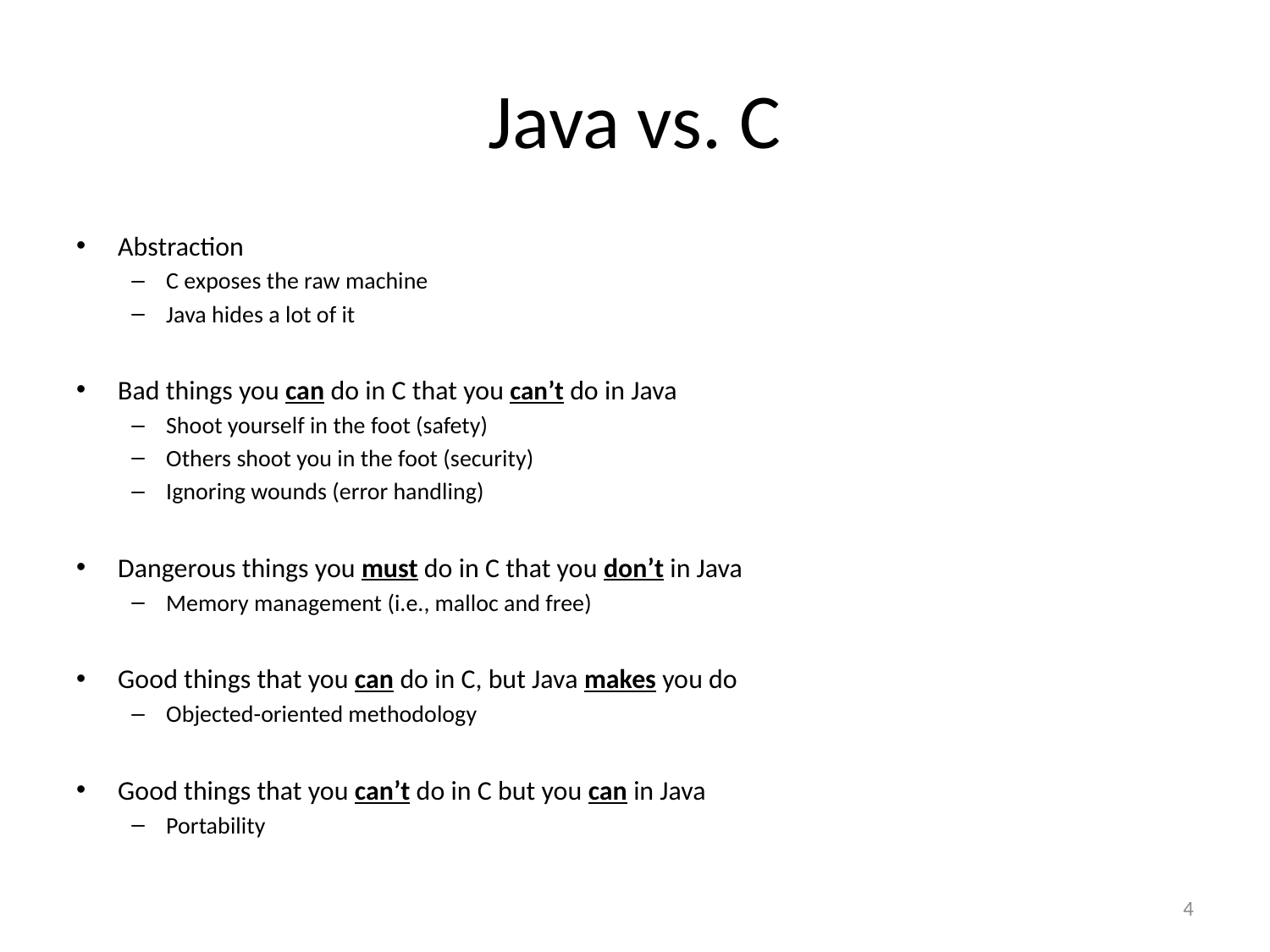

# Java vs. C
Abstraction
C exposes the raw machine
Java hides a lot of it

Bad things you can do in C that you can’t do in Java
Shoot yourself in the foot (safety)
Others shoot you in the foot (security)
Ignoring wounds (error handling)

Dangerous things you must do in C that you don’t in Java
Memory management (i.e., malloc and free)

Good things that you can do in C, but Java makes you do
Objected-oriented methodology

Good things that you can’t do in C but you can in Java
Portability
4